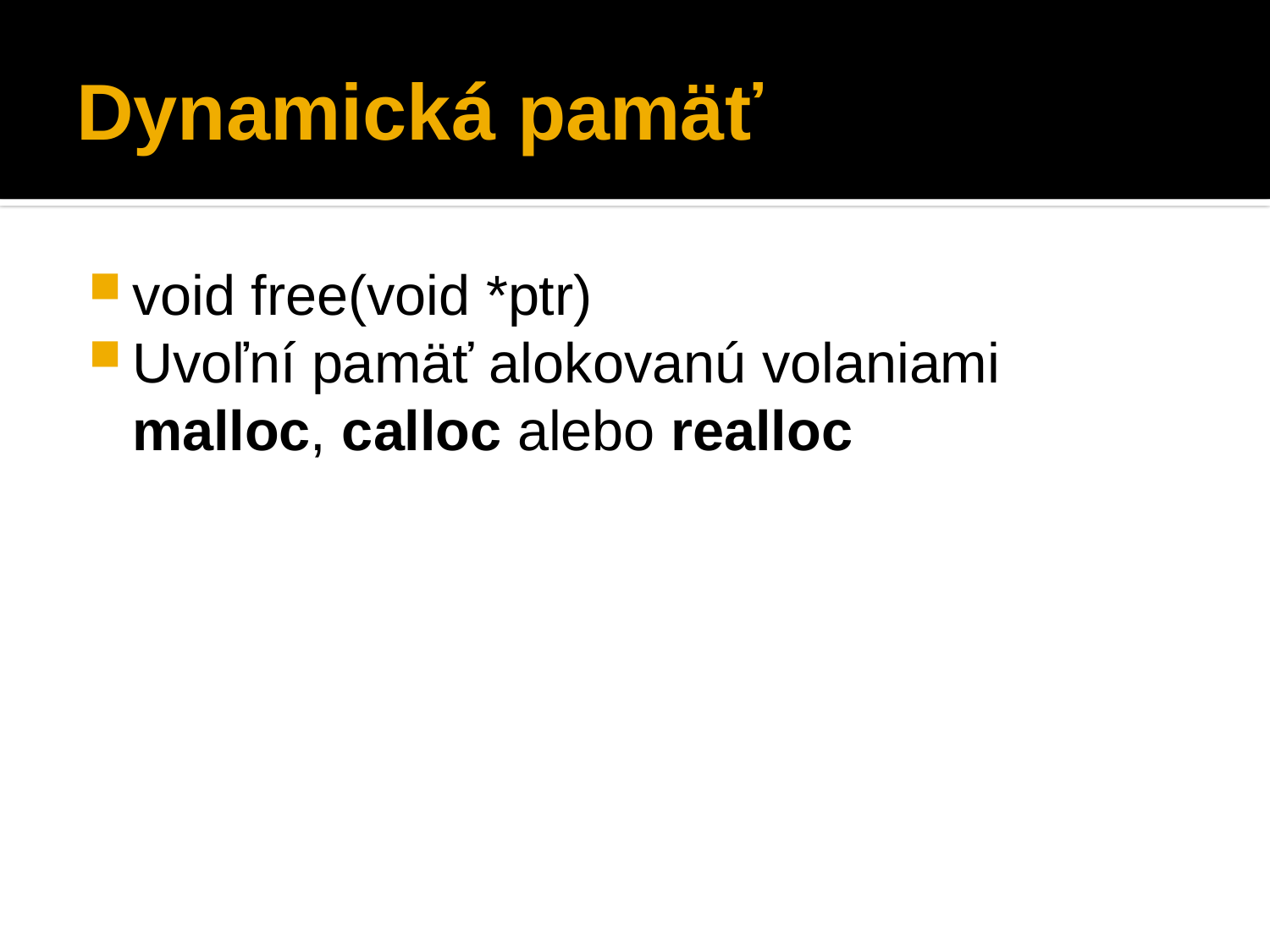

# Dynamická pamäť
void free(void *ptr)
Uvoľní pamäť alokovanú volaniami malloc, calloc alebo realloc